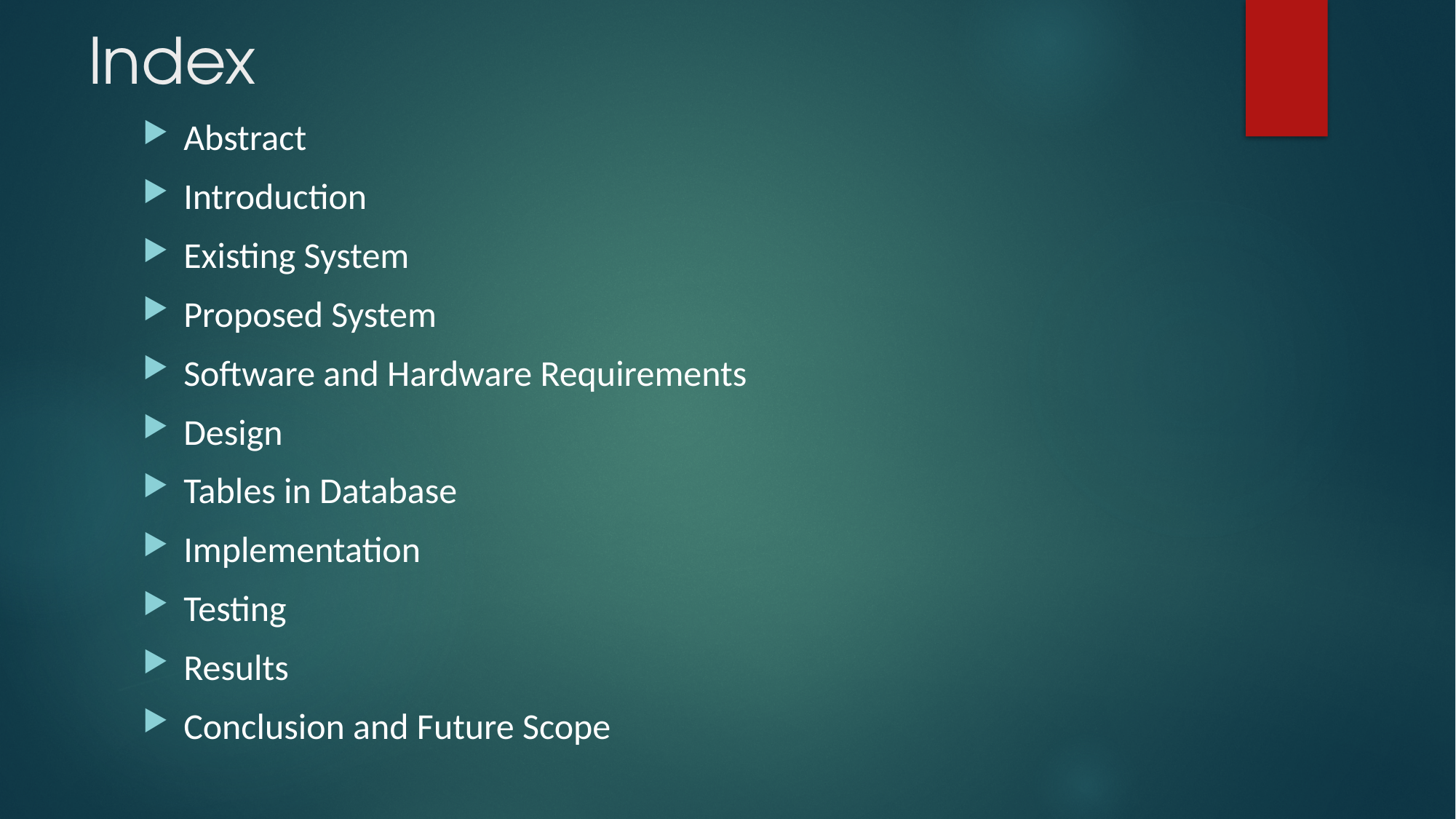

# Index
Abstract
Introduction
Existing System
Proposed System
Software and Hardware Requirements
Design
Tables in Database
Implementation
Testing
Results
Conclusion and Future Scope